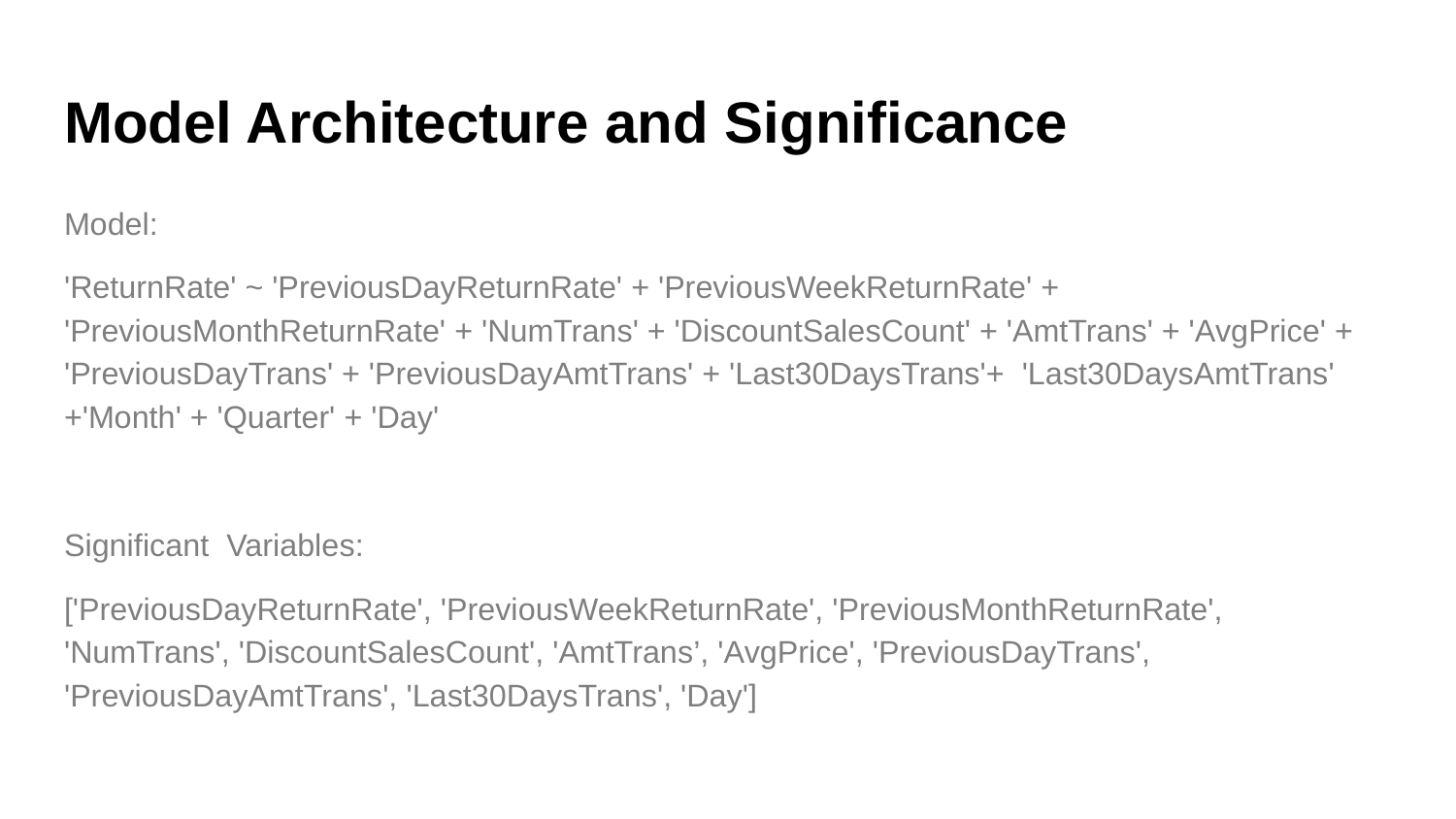

# Model Architecture and Significance
Model:
'ReturnRate' ~ 'PreviousDayReturnRate' + 'PreviousWeekReturnRate' + 'PreviousMonthReturnRate' + 'NumTrans' + 'DiscountSalesCount' + 'AmtTrans' + 'AvgPrice' + 'PreviousDayTrans' + 'PreviousDayAmtTrans' + 'Last30DaysTrans'+  'Last30DaysAmtTrans' +'Month' + 'Quarter' + 'Day'

Significant  Variables:
['PreviousDayReturnRate', 'PreviousWeekReturnRate', 'PreviousMonthReturnRate', 'NumTrans', 'DiscountSalesCount', 'AmtTrans’, 'AvgPrice', 'PreviousDayTrans', 'PreviousDayAmtTrans', 'Last30DaysTrans', 'Day']